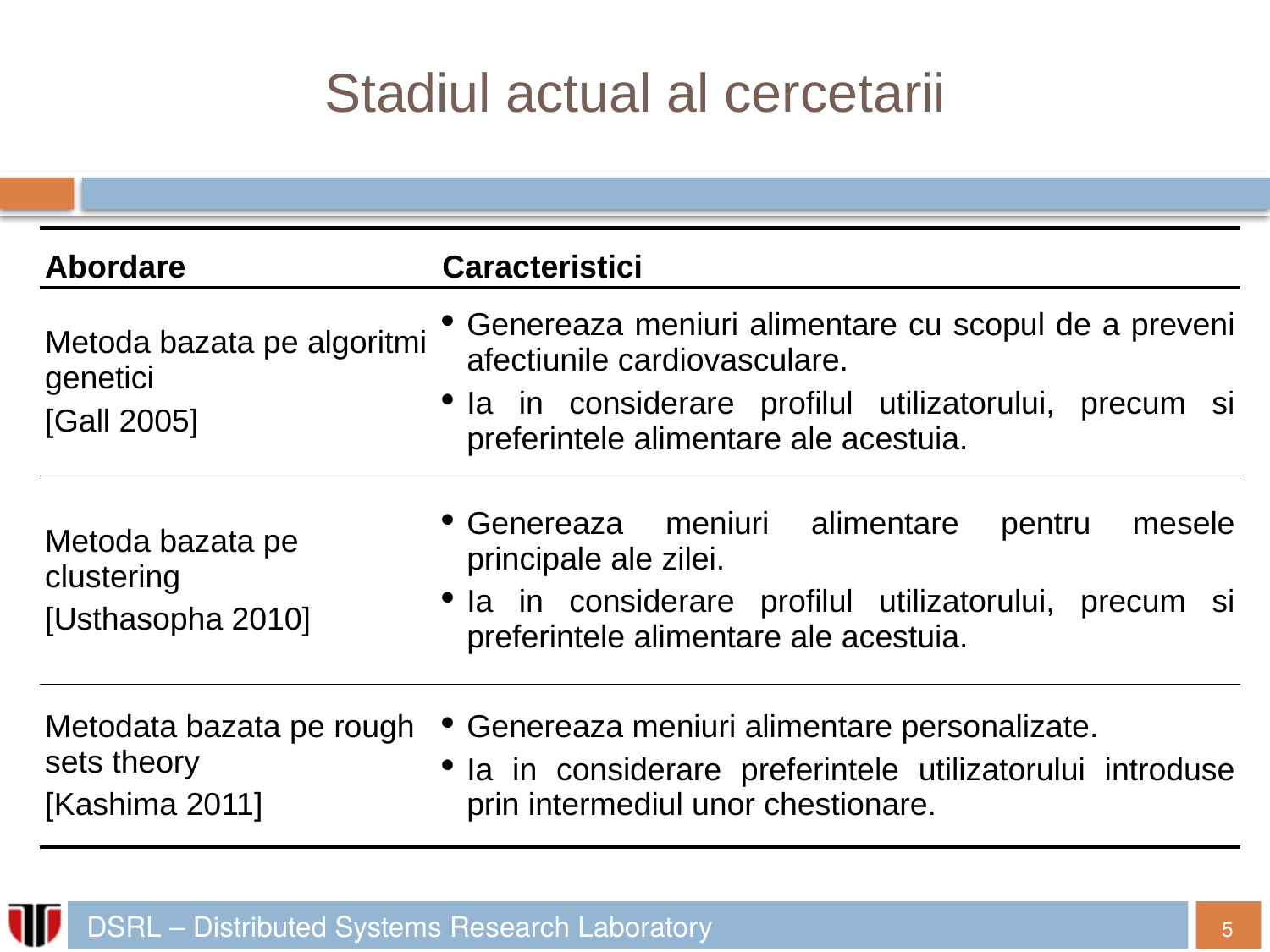

# Stadiul actual al cercetarii

| Abordare | Caracteristici |
| --- | --- |
| Metoda bazata pe algoritmi genetici [Gall 2005] | Genereaza meniuri alimentare cu scopul de a preveni afectiunile cardiovasculare. Ia in considerare profilul utilizatorului, precum si preferintele alimentare ale acestuia. |
| Metoda bazata pe clustering [Usthasopha 2010] | Genereaza meniuri alimentare pentru mesele principale ale zilei. Ia in considerare profilul utilizatorului, precum si preferintele alimentare ale acestuia. |
| Metodata bazata pe rough sets theory [Kashima 2011] | Genereaza meniuri alimentare personalizate. Ia in considerare preferintele utilizatorului introduse prin intermediul unor chestionare. |
5